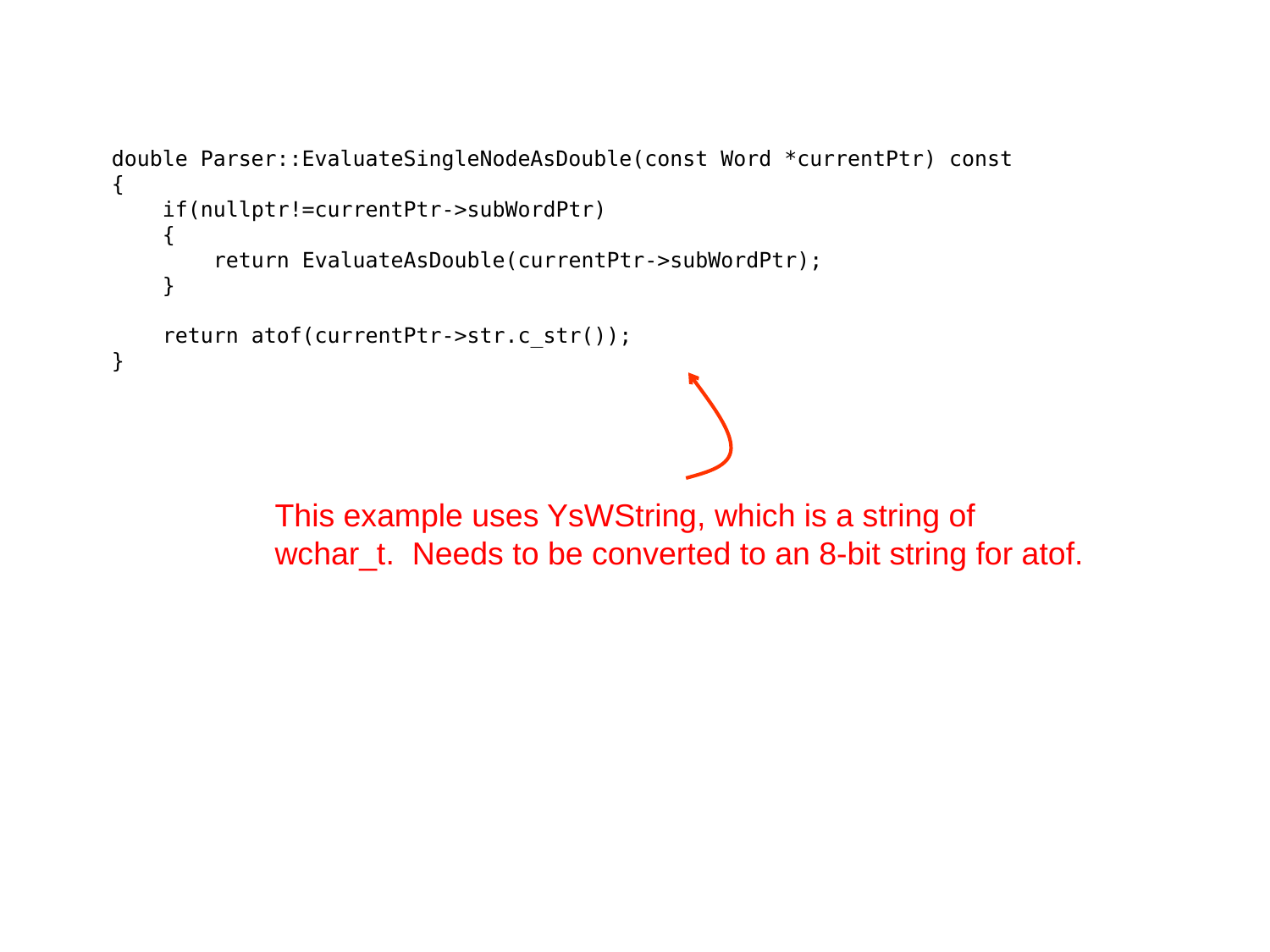

double Parser::EvaluateSingleNodeAsDouble(const Word *currentPtr) const
{
    if(nullptr!=currentPtr->subWordPtr)
    {
        return EvaluateAsDouble(currentPtr->subWordPtr);
    }

    return atof(currentPtr->str.c_str());
}

This example uses YsWString, which is a string of wchar_t.  Needs to be converted to an 8-bit string for atof.